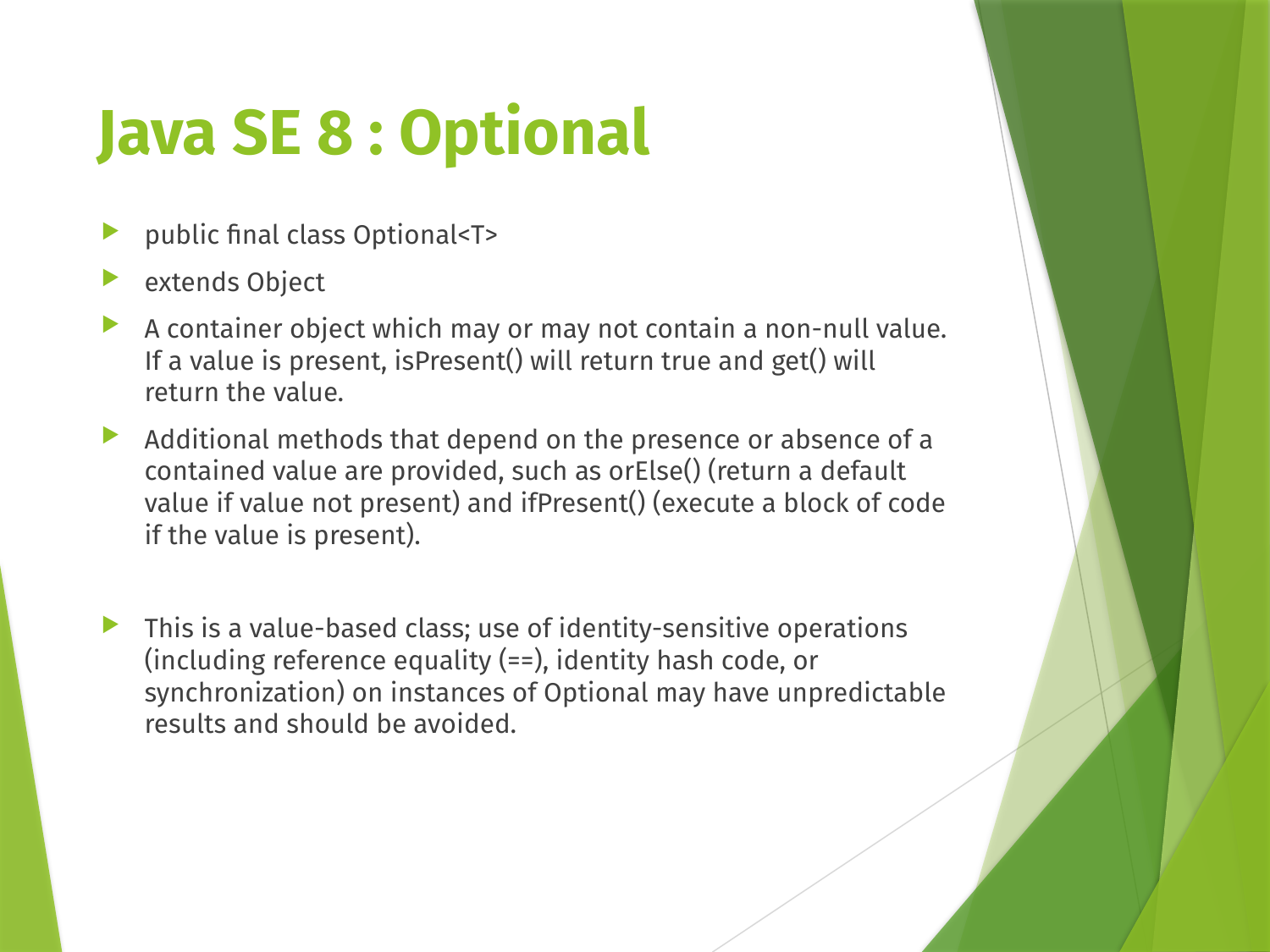

# Java SE 8 : Optional
public final class Optional<T>
extends Object
A container object which may or may not contain a non-null value. If a value is present, isPresent() will return true and get() will return the value.
Additional methods that depend on the presence or absence of a contained value are provided, such as orElse() (return a default value if value not present) and ifPresent() (execute a block of code if the value is present).

This is a value-based class; use of identity-sensitive operations (including reference equality (==), identity hash code, or synchronization) on instances of Optional may have unpredictable results and should be avoided.